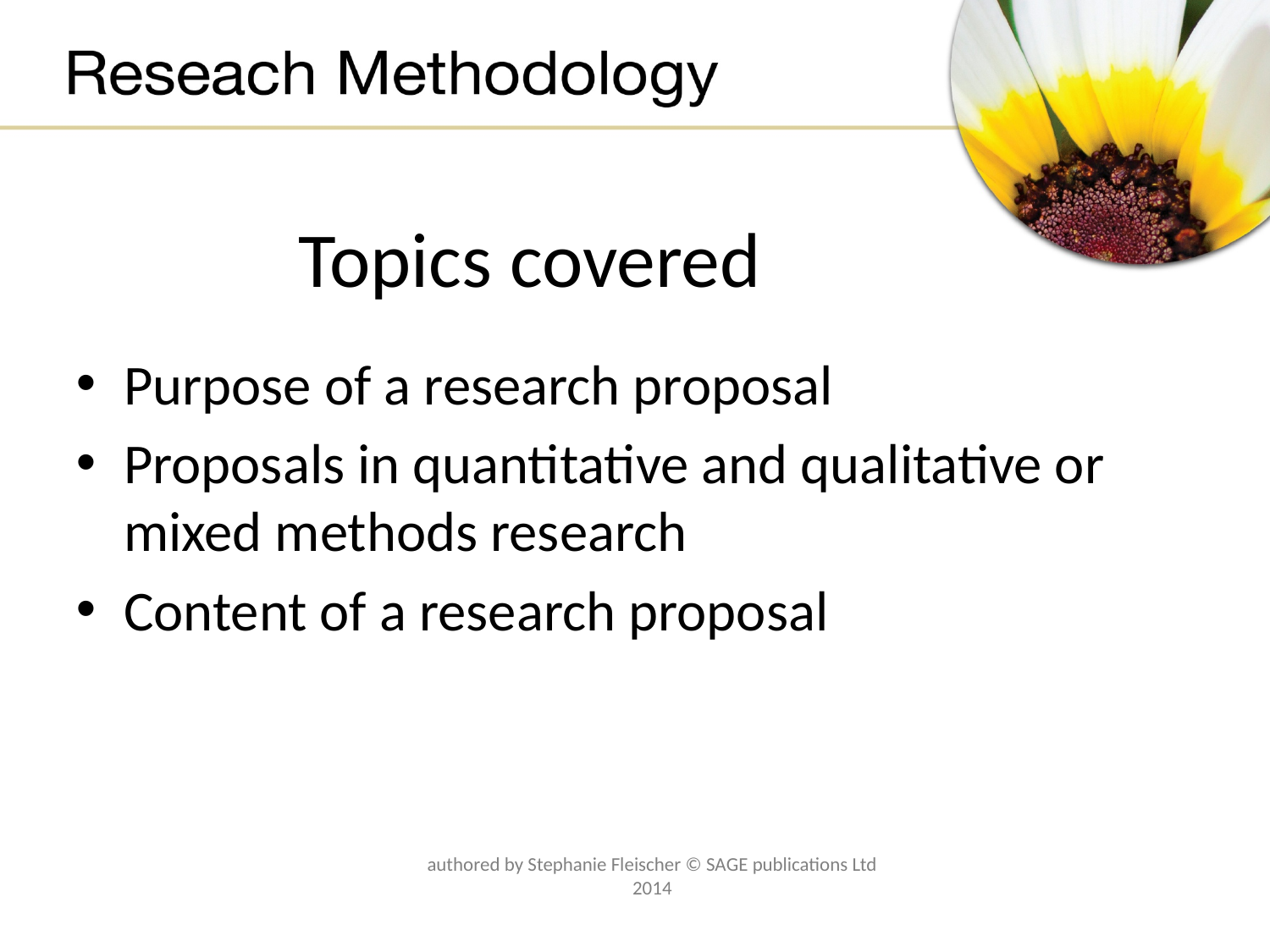

# Topics covered
Purpose of a research proposal
Proposals in quantitative and qualitative or mixed methods research
Content of a research proposal
authored by Stephanie Fleischer © SAGE publications Ltd 2014